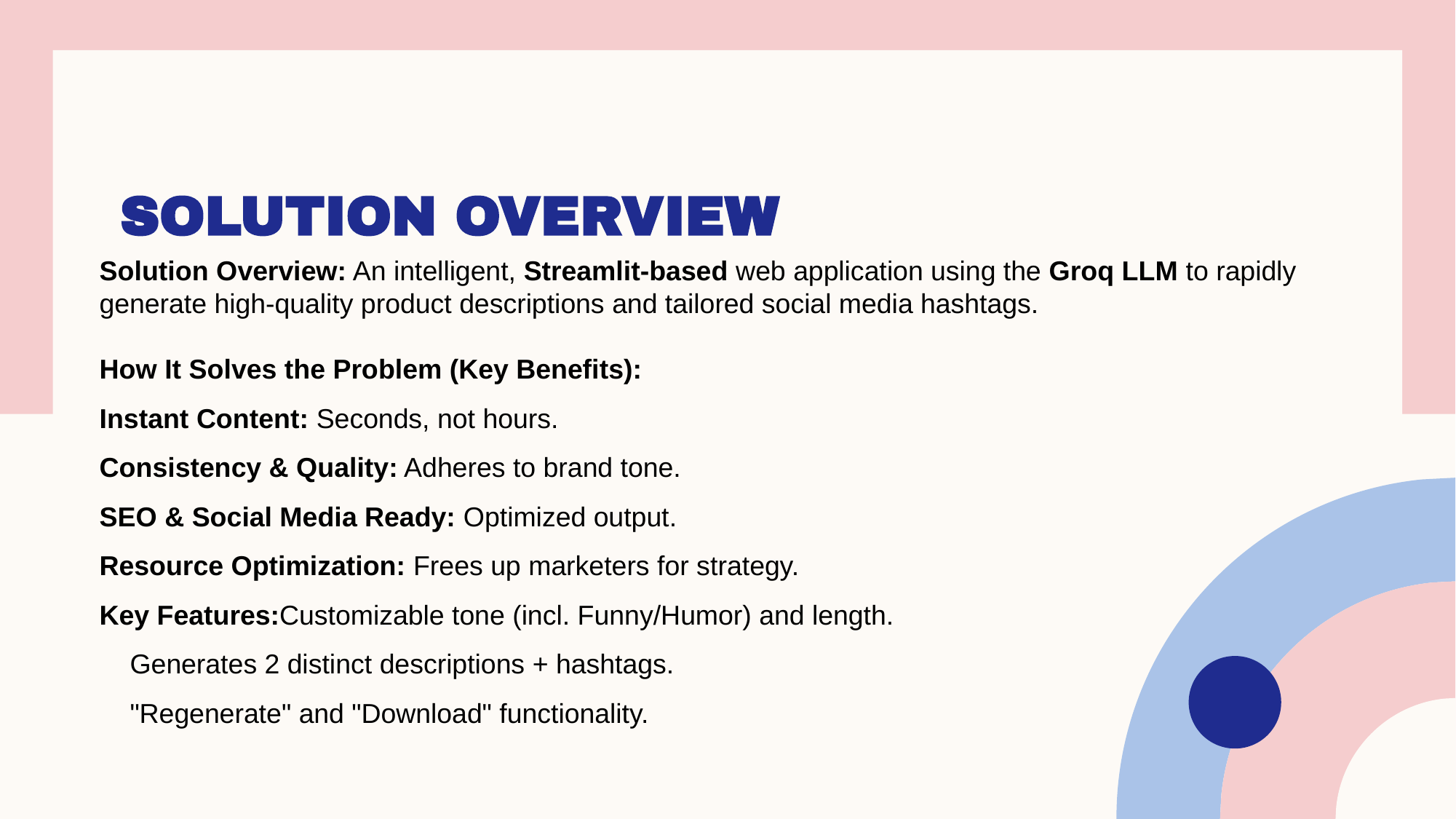

# Solution Overview
 Solution Overview: An intelligent, Streamlit-based web application using the Groq LLM to rapidly
 generate high-quality product descriptions and tailored social media hashtags.

 How It Solves the Problem (Key Benefits):
 Instant Content: Seconds, not hours.
 Consistency & Quality: Adheres to brand tone.
 SEO & Social Media Ready: Optimized output.
 Resource Optimization: Frees up marketers for strategy.
 Key Features:Customizable tone (incl. Funny/Humor) and length.
     Generates 2 distinct descriptions + hashtags.
     "Regenerate" and "Download" functionality.